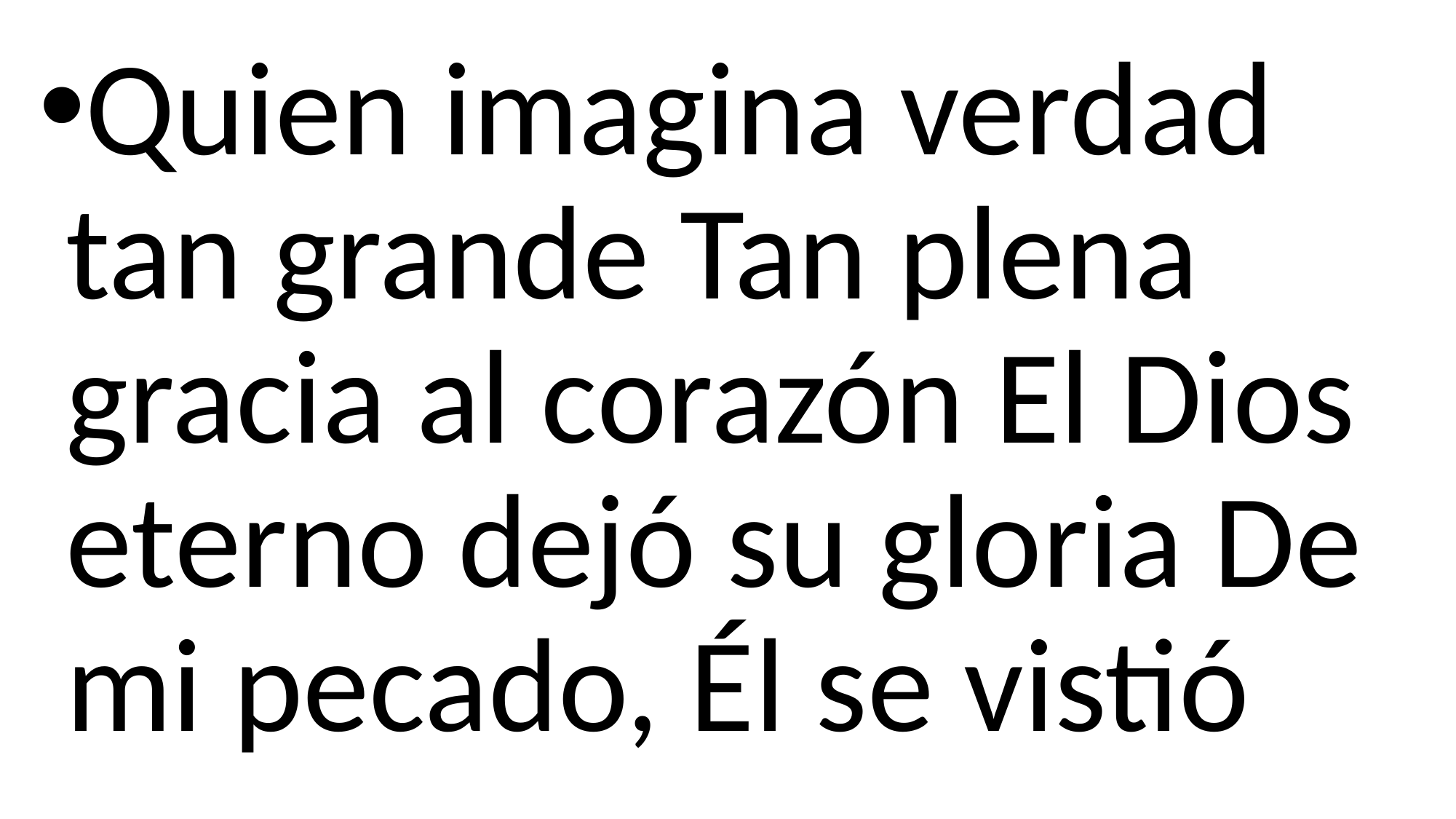

Quien imagina verdad tan grande Tan plena gracia al corazón El Dios eterno dejó su gloria De mi pecado, Él se vistió